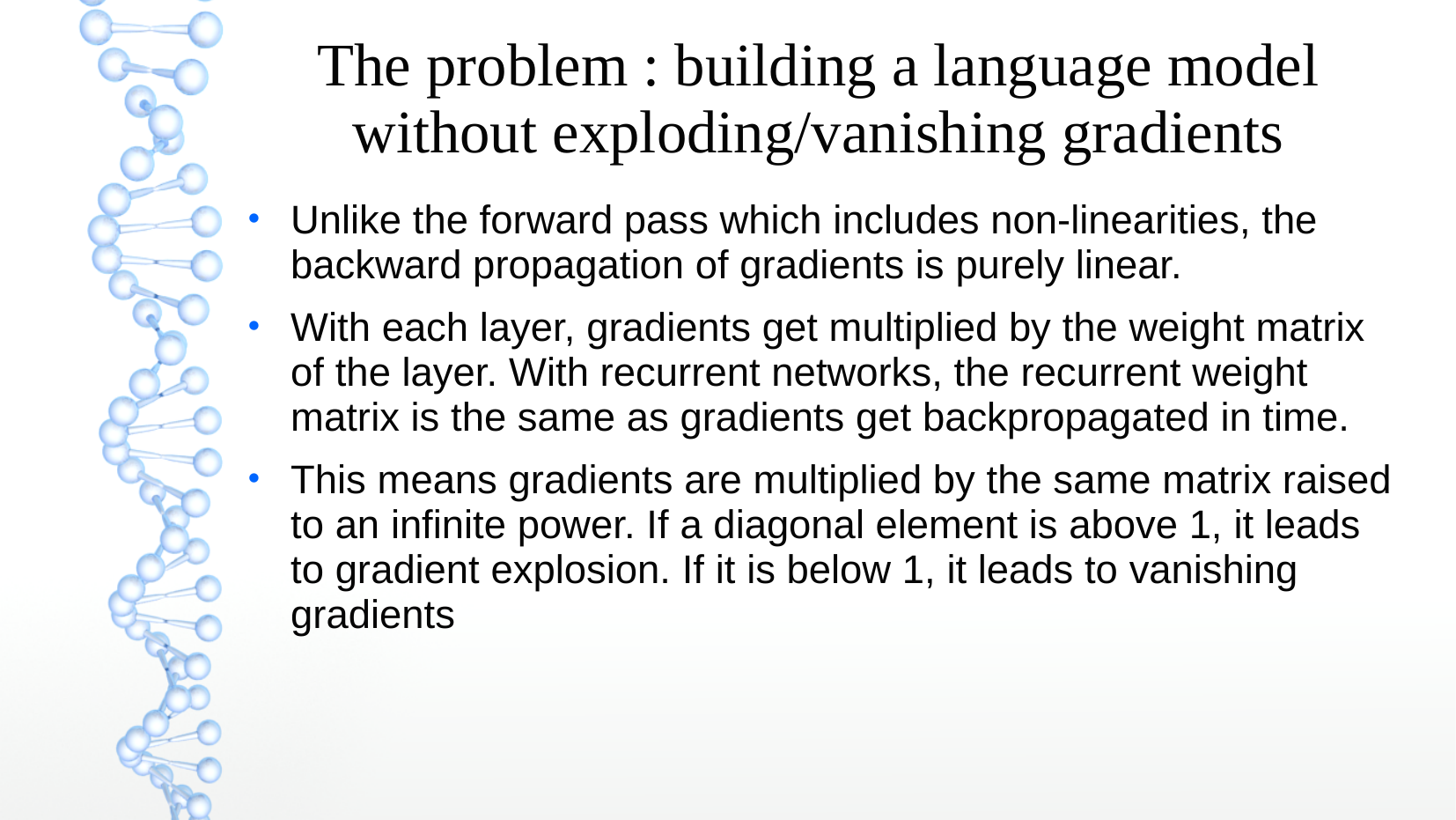

The problem : building a language model without exploding/vanishing gradients
Unlike the forward pass which includes non-linearities, the backward propagation of gradients is purely linear.
With each layer, gradients get multiplied by the weight matrix of the layer. With recurrent networks, the recurrent weight matrix is the same as gradients get backpropagated in time.
This means gradients are multiplied by the same matrix raised to an infinite power. If a diagonal element is above 1, it leads to gradient explosion. If it is below 1, it leads to vanishing gradients